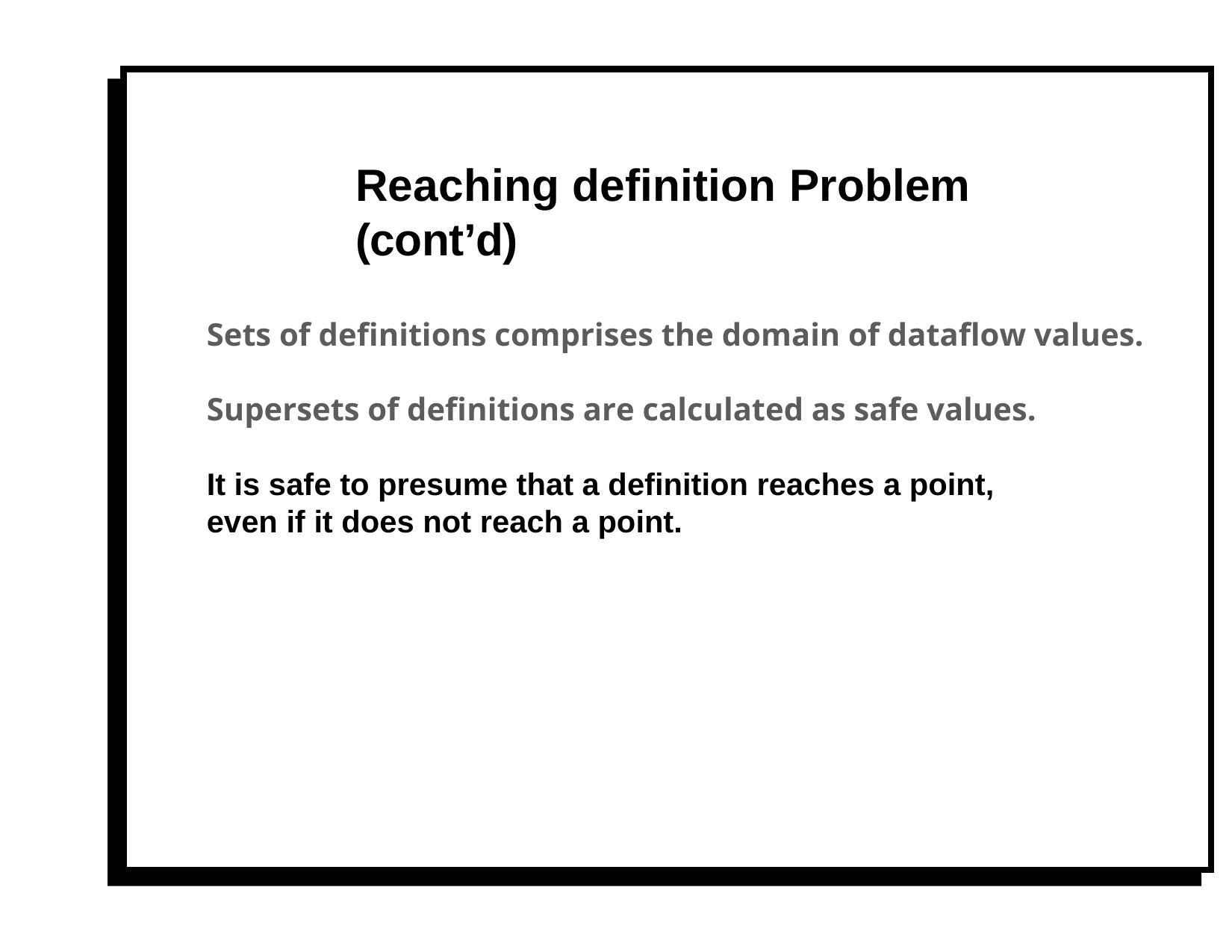

# Reaching definition Problem (cont’d)
Sets of definitions comprises the domain of dataflow values.

Supersets of definitions are calculated as safe values.

It is safe to presume that a definition reaches a point,
even if it does not reach a point.